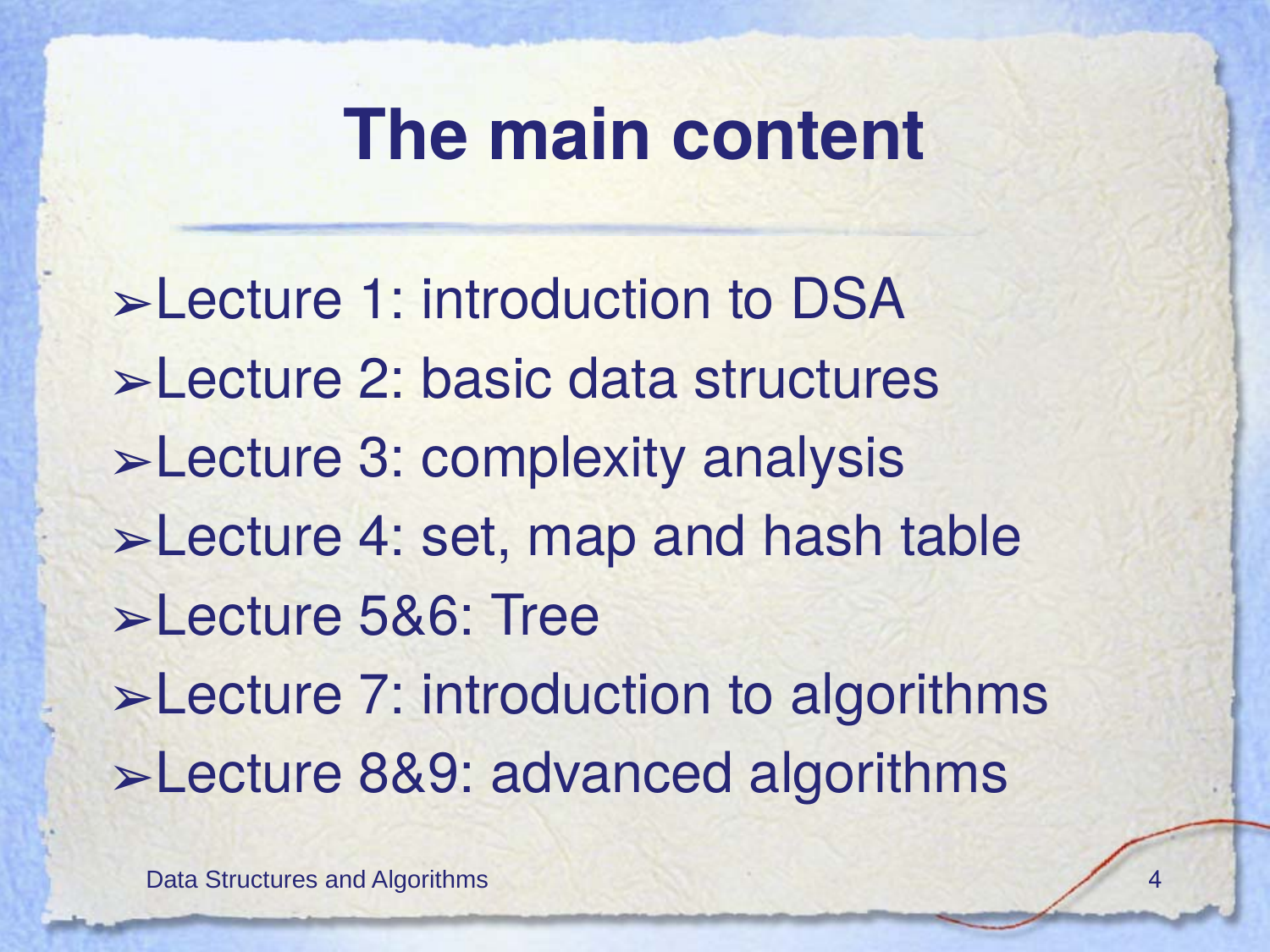

# The main content
Lecture 1: introduction to DSA
Lecture 2: basic data structures
Lecture 3: complexity analysis
Lecture 4: set, map and hash table
Lecture 5&6: Tree
Lecture 7: introduction to algorithms
Lecture 8&9: advanced algorithms
Data Structures and Algorithms
4